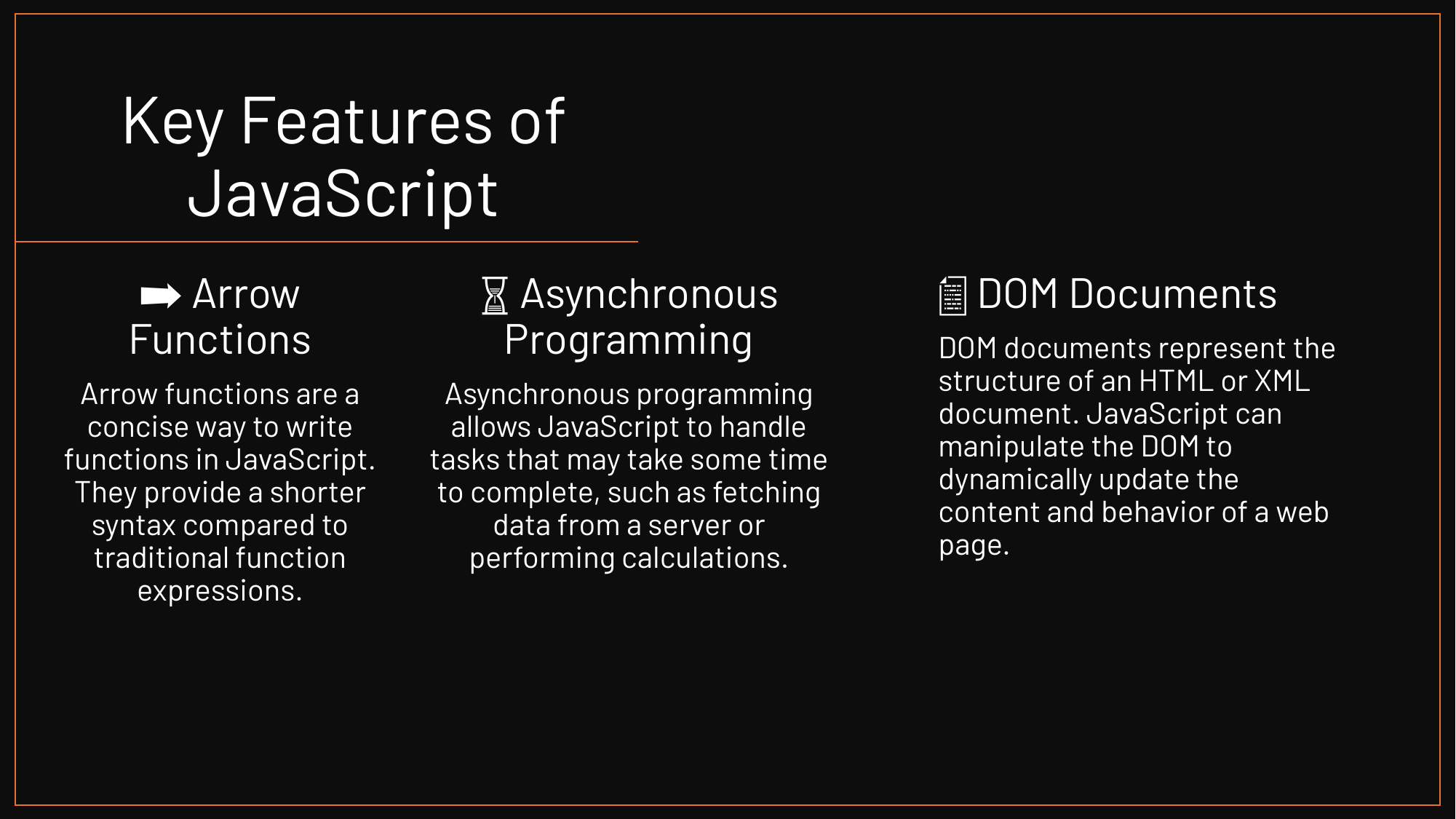

# Key Features of JavaScript
➡️ Arrow Functions
Arrow functions are a concise way to write functions in JavaScript. They provide a shorter syntax compared to traditional function expressions.

⏳️ Asynchronous Programming
Asynchronous programming allows JavaScript to handle tasks that may take some time to complete, such as fetching data from a server or performing calculations.

📄 DOM Documents
DOM documents represent the structure of an HTML or XML document. JavaScript can manipulate the DOM to dynamically update the content and behavior of a web page.